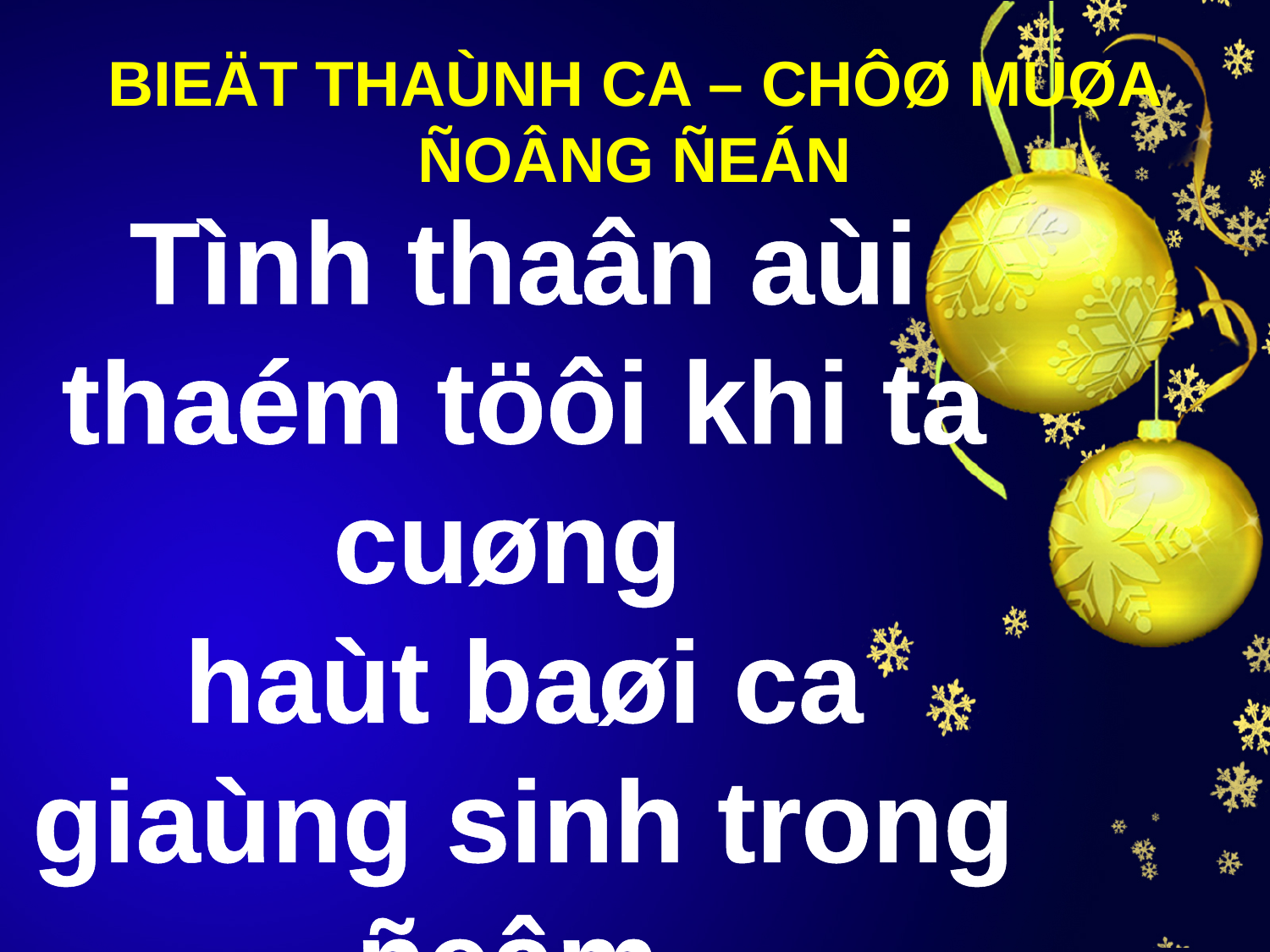

BIEÄT THAÙNH CA – CHÔØ MUØA ÑOÂNG ÑEÁN
Tình thaân aùi thaém töôi khi ta cuøng
haùt baøi ca giaùng sinh trong ñeâm
huy hoaøng.